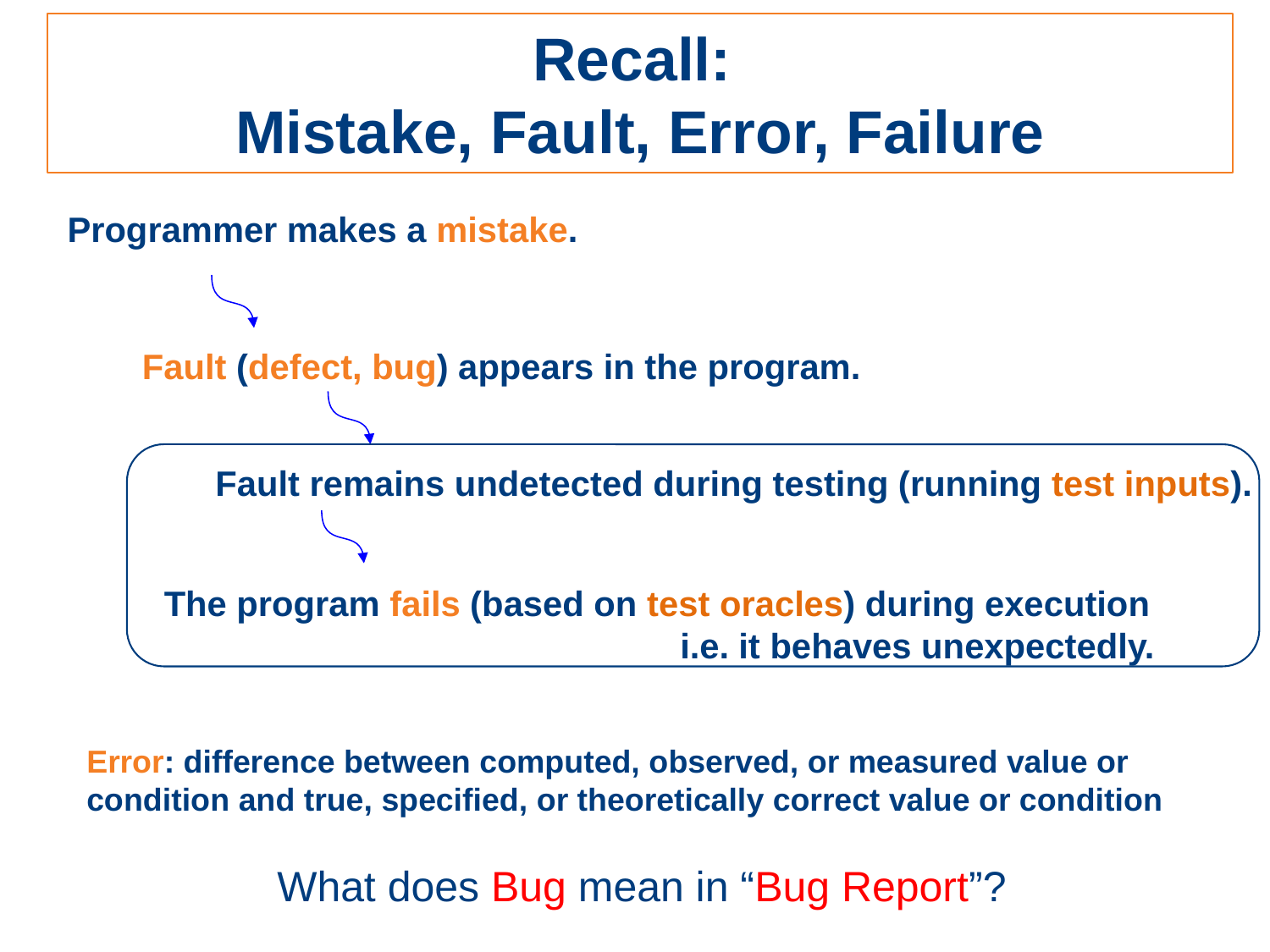

# Recall: Mistake, Fault, Error, Failure
Programmer makes a mistake.
Fault (defect, bug) appears in the program.
Fault remains undetected during testing (running test inputs).

The program fails (based on test oracles) during execution
                                                     i.e. it behaves unexpectedly.
Error: difference between computed, observed, or measured value or condition and true, specified, or theoretically correct value or condition
What does Bug mean in “Bug Report”?